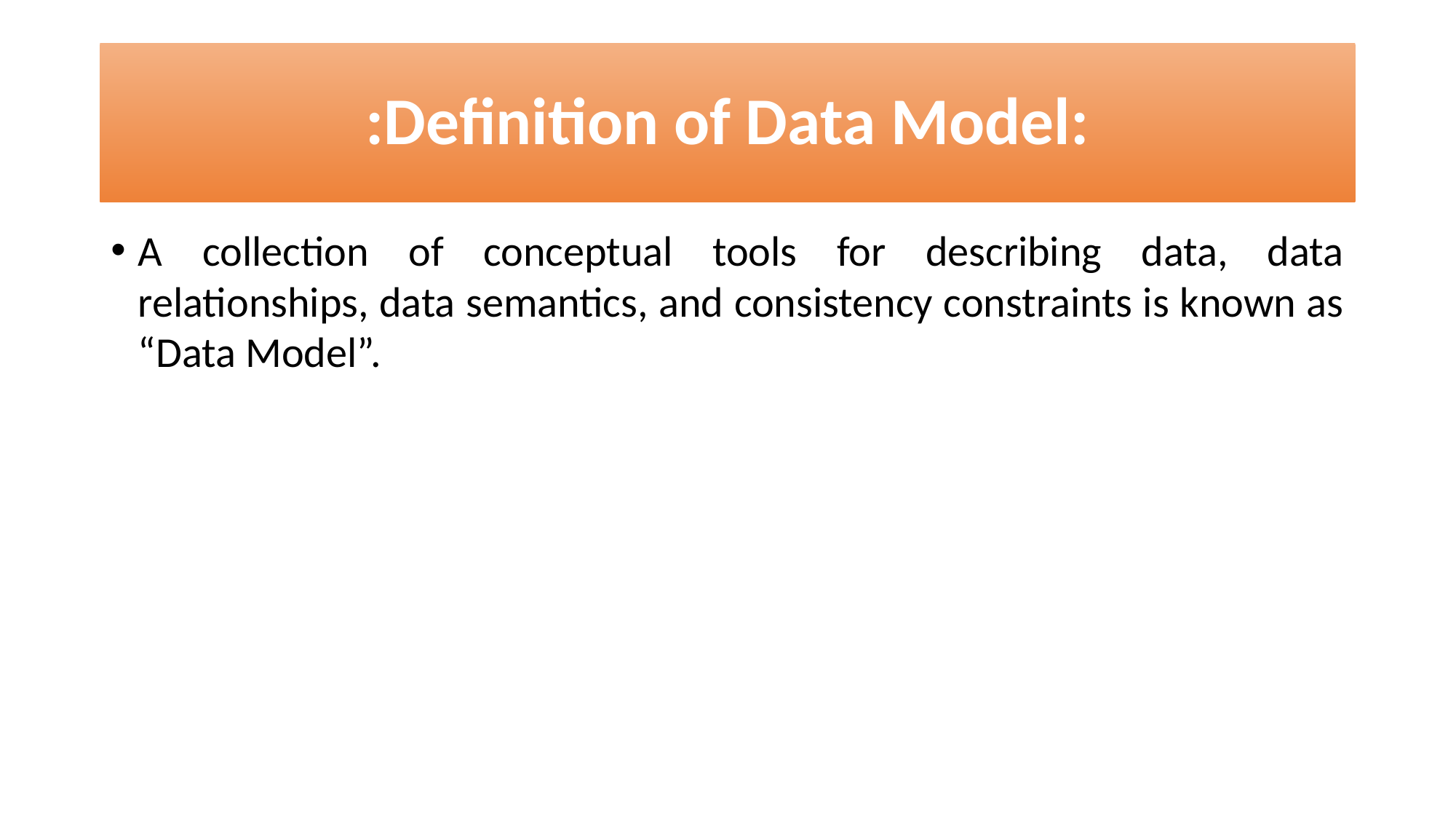

# :Definition of Data Model:
A collection of conceptual tools for describing data, data relationships, data semantics, and consistency constraints is known as “Data Model”.